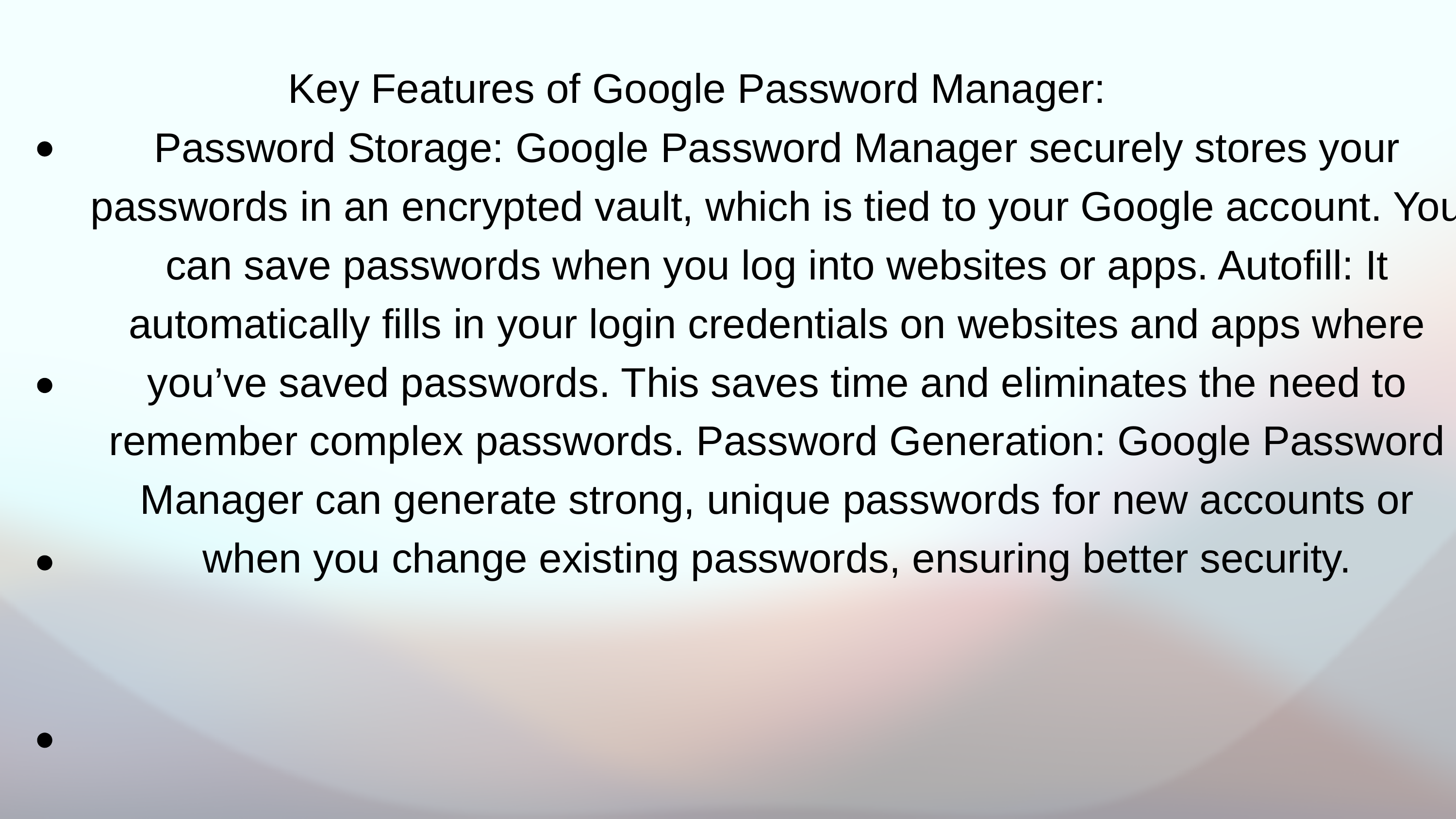

Key Features of Google Password Manager:
Password Storage: Google Password Manager securely stores your passwords in an encrypted vault, which is tied to your Google account. You can save passwords when you log into websites or apps. Autofill: It automatically fills in your login credentials on websites and apps where you’ve saved passwords. This saves time and eliminates the need to remember complex passwords. Password Generation: Google Password Manager can generate strong, unique passwords for new accounts or when you change existing passwords, ensuring better security.